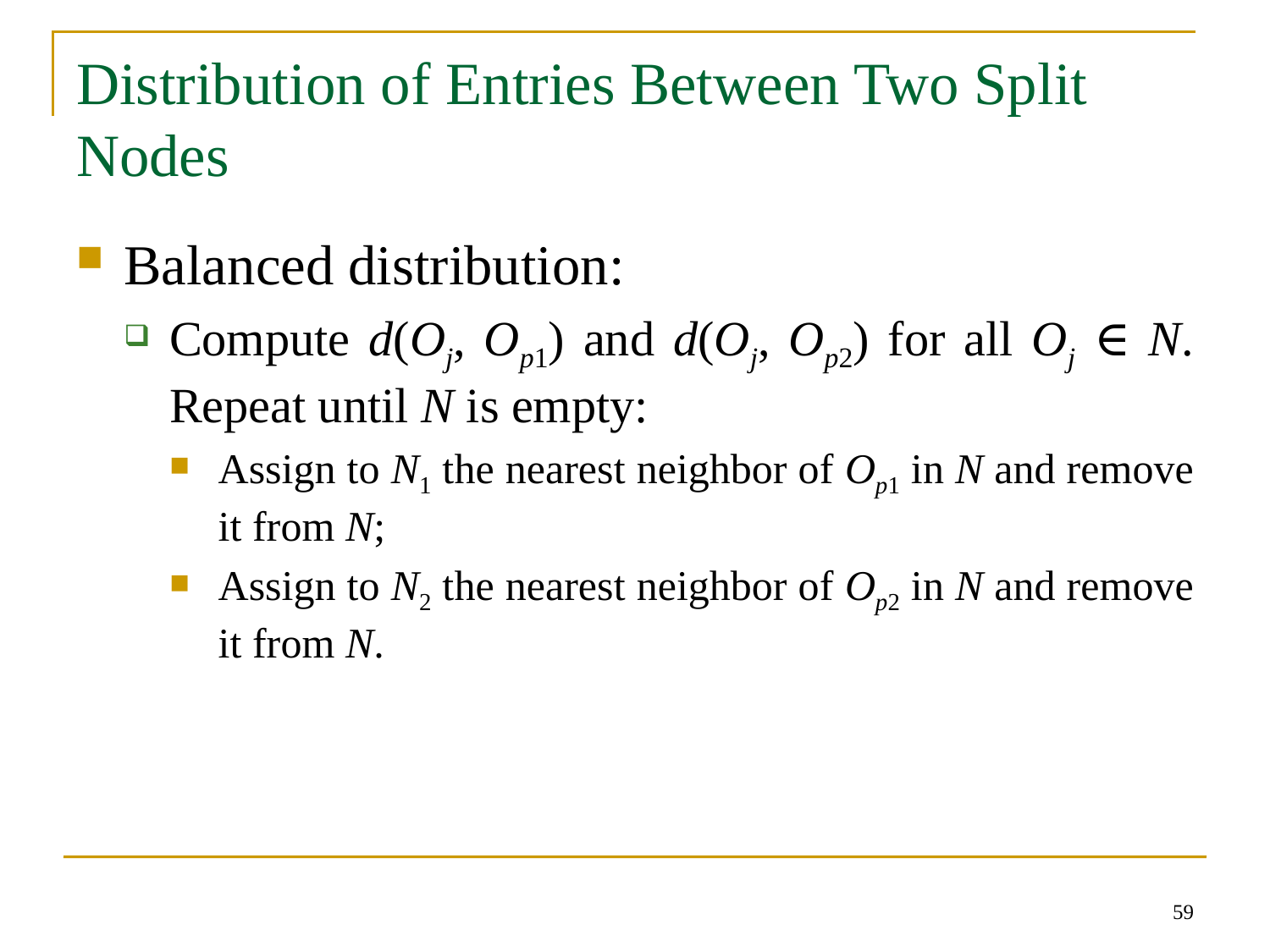

# Distribution of Entries Between Two Split Nodes
Balanced distribution:
Compute d(Oj, Op1) and d(Oj, Op2) for all Oj ∈ N. Repeat until N is empty:
Assign to N1 the nearest neighbor of Op1 in N and remove it from N;
Assign to N2 the nearest neighbor of Op2 in N and remove it from N.

59